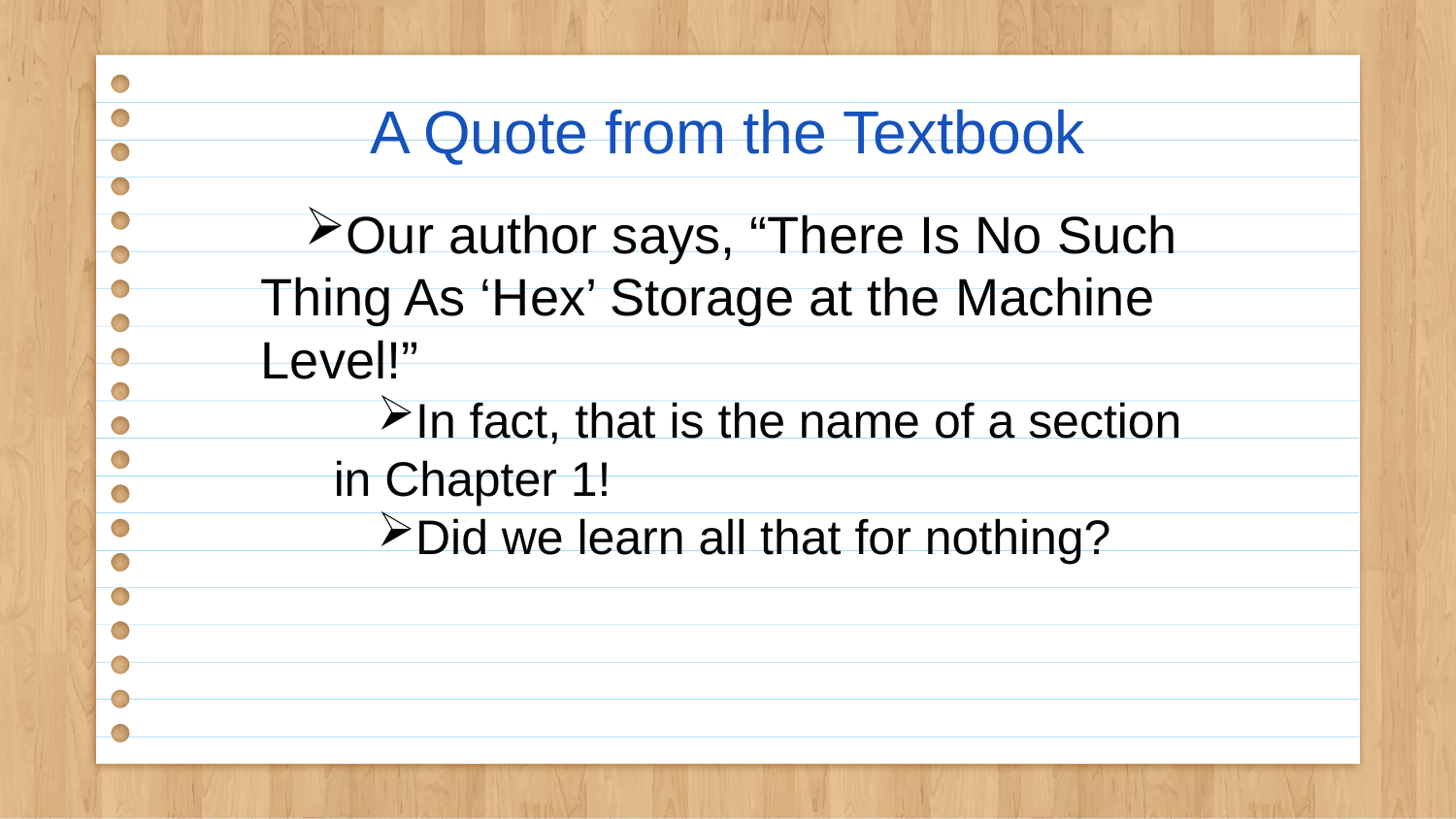

# A Quote from the Textbook
Our author says, “There Is No Such Thing As ‘Hex’ Storage at the Machine Level!”
In fact, that is the name of a section in Chapter 1!
Did we learn all that for nothing?